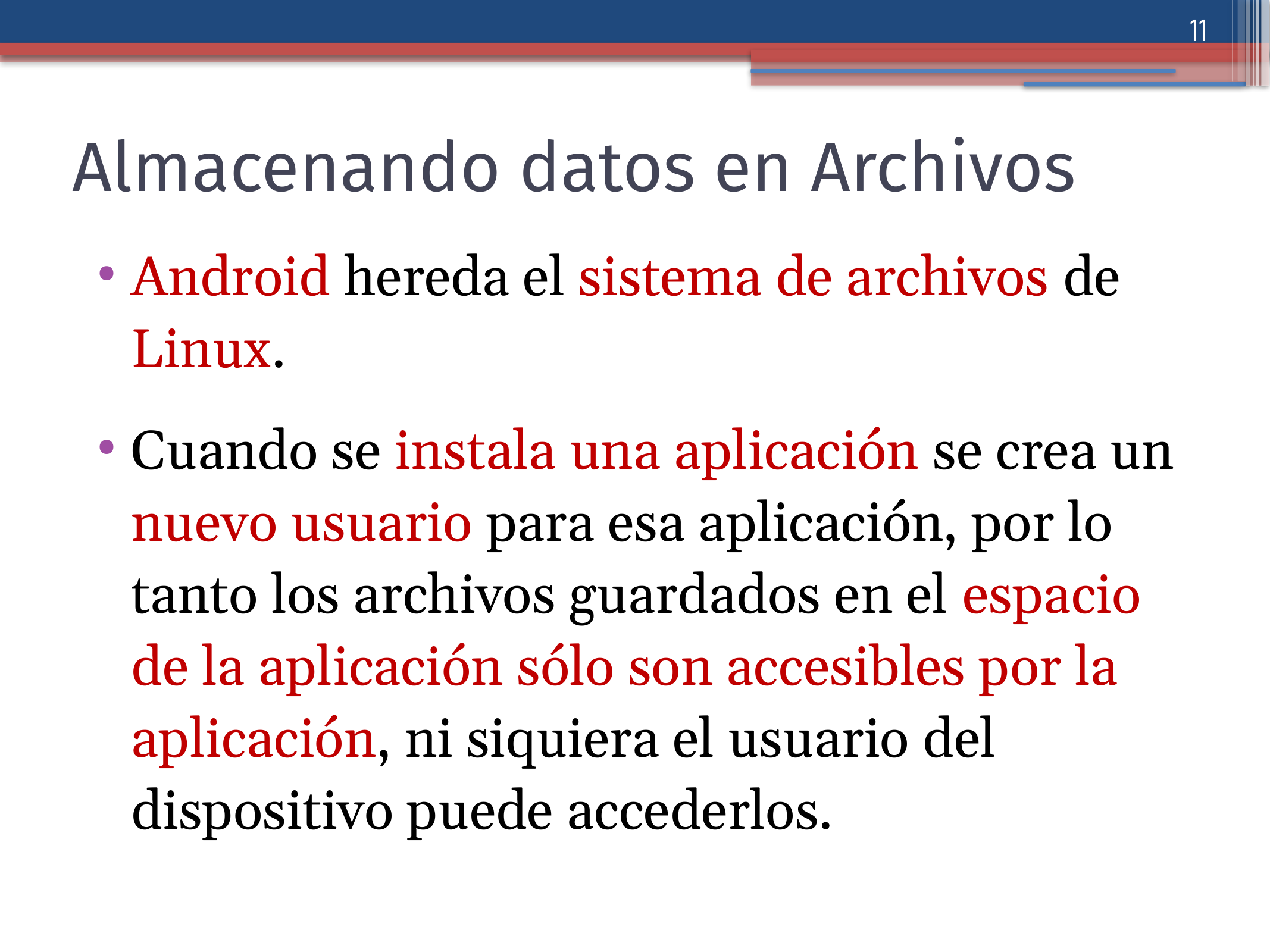

11
Almacenando datos en Archivos
Android hereda el sistema de archivos de Linux.
Cuando se instala una aplicación se crea un nuevo usuario para esa aplicación, por lo tanto los archivos guardados en el espacio de la aplicación sólo son accesibles por la aplicación, ni siquiera el usuario del dispositivo puede accederlos.